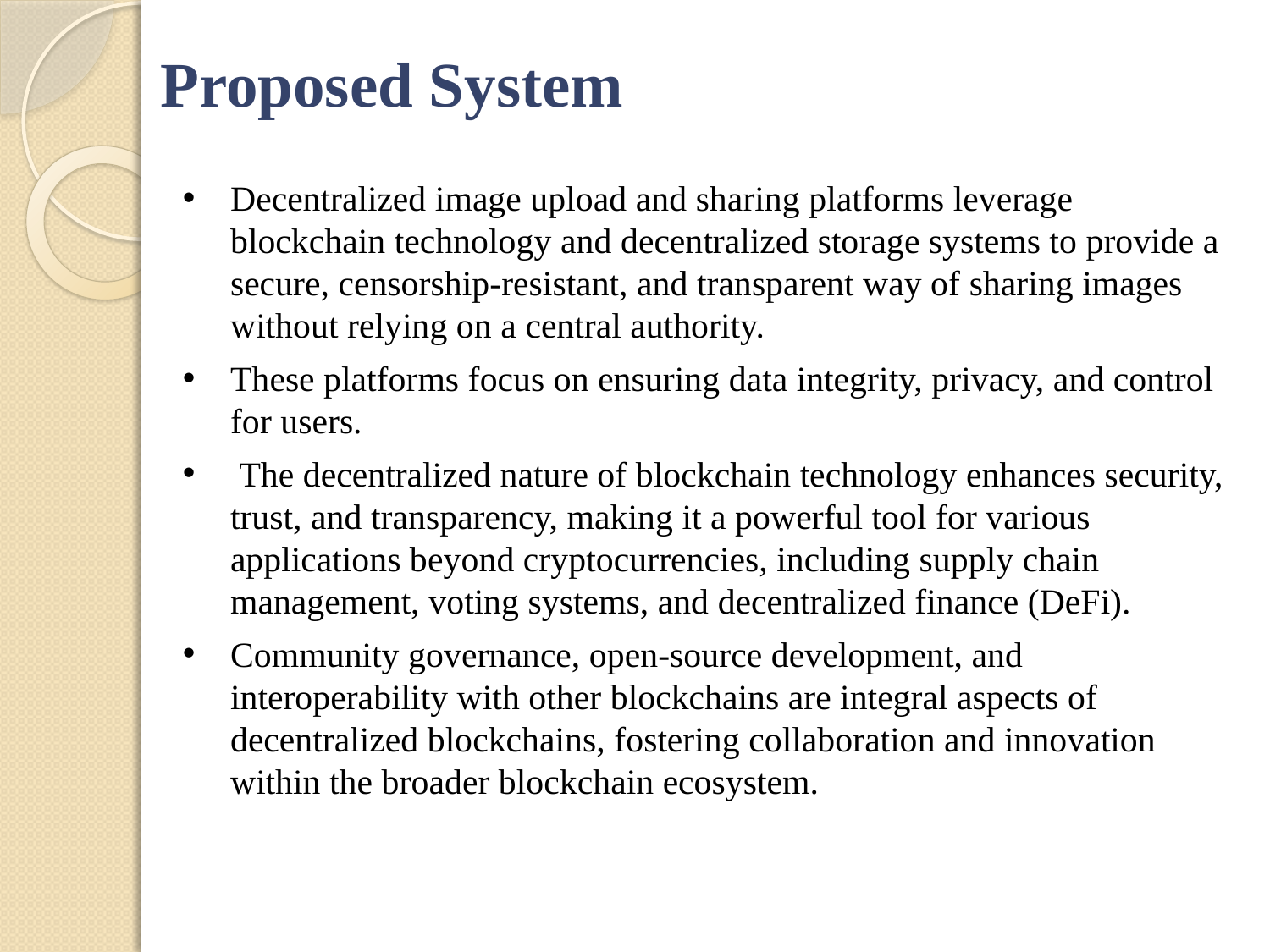

Proposed System
Decentralized image upload and sharing platforms leverage blockchain technology and decentralized storage systems to provide a secure, censorship-resistant, and transparent way of sharing images without relying on a central authority.
These platforms focus on ensuring data integrity, privacy, and control for users.
 The decentralized nature of blockchain technology enhances security, trust, and transparency, making it a powerful tool for various applications beyond cryptocurrencies, including supply chain management, voting systems, and decentralized finance (DeFi).
Community governance, open-source development, and interoperability with other blockchains are integral aspects of decentralized blockchains, fostering collaboration and innovation within the broader blockchain ecosystem.